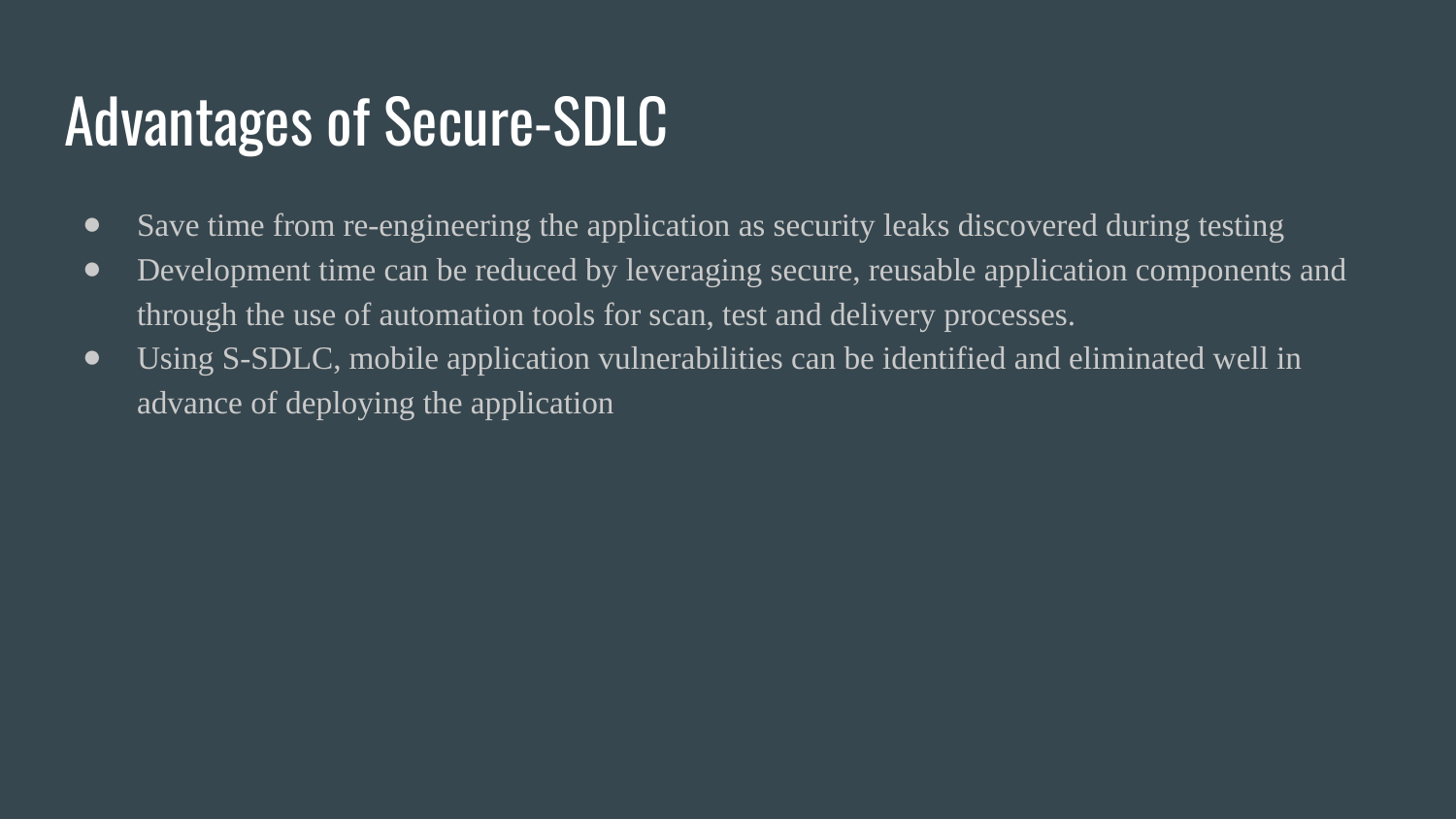

# Advantages of Secure-SDLC
Save time from re-engineering the application as security leaks discovered during testing
Development time can be reduced by leveraging secure, reusable application components and through the use of automation tools for scan, test and delivery processes.
Using S-SDLC, mobile application vulnerabilities can be identified and eliminated well in advance of deploying the application